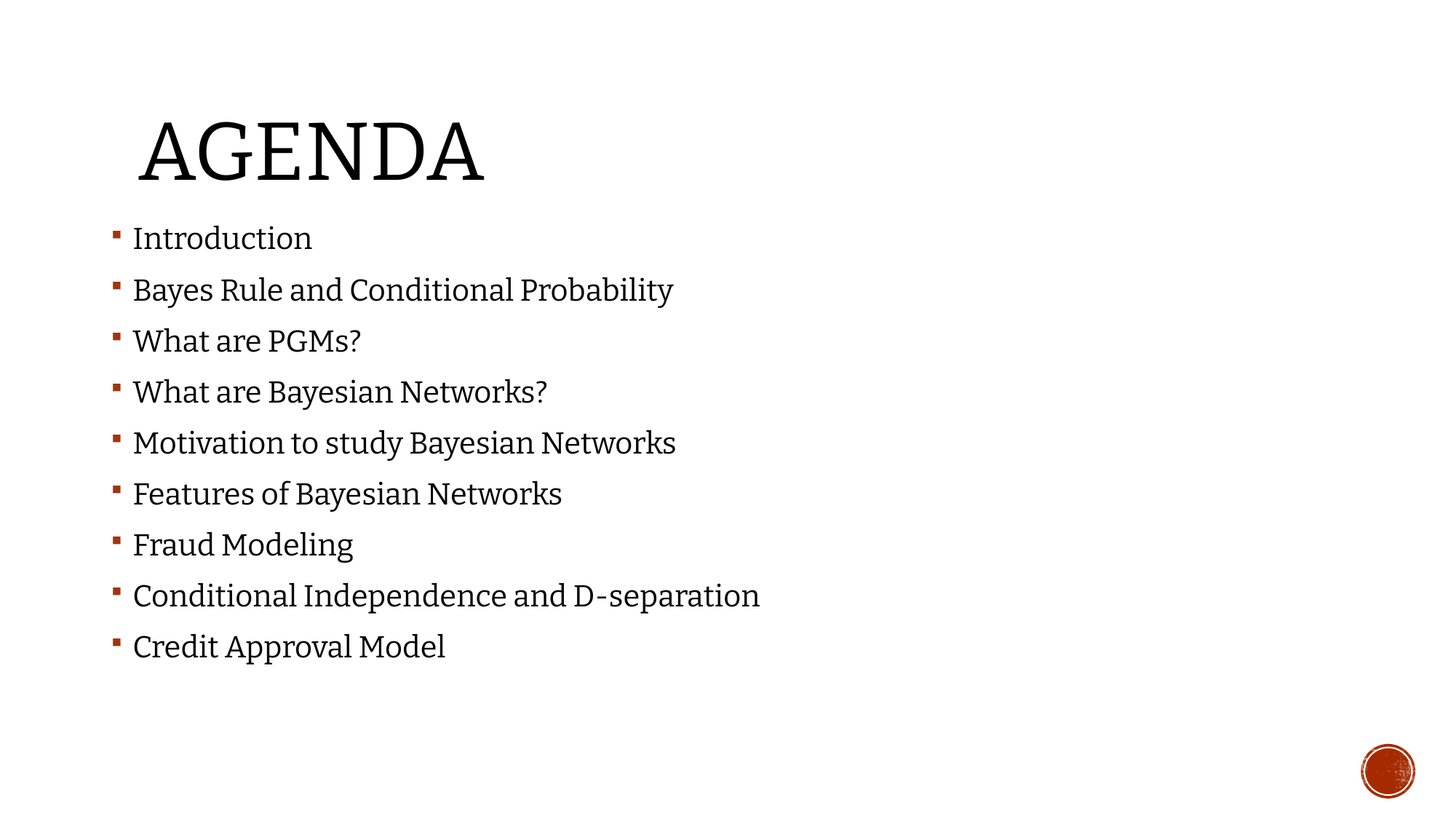

# Agenda
Introduction
Bayes Rule and Conditional Probability
What are PGMs?
What are Bayesian Networks?
Motivation to study Bayesian Networks
Features of Bayesian Networks
Fraud Modeling
Conditional Independence and D-separation
Credit Approval Model